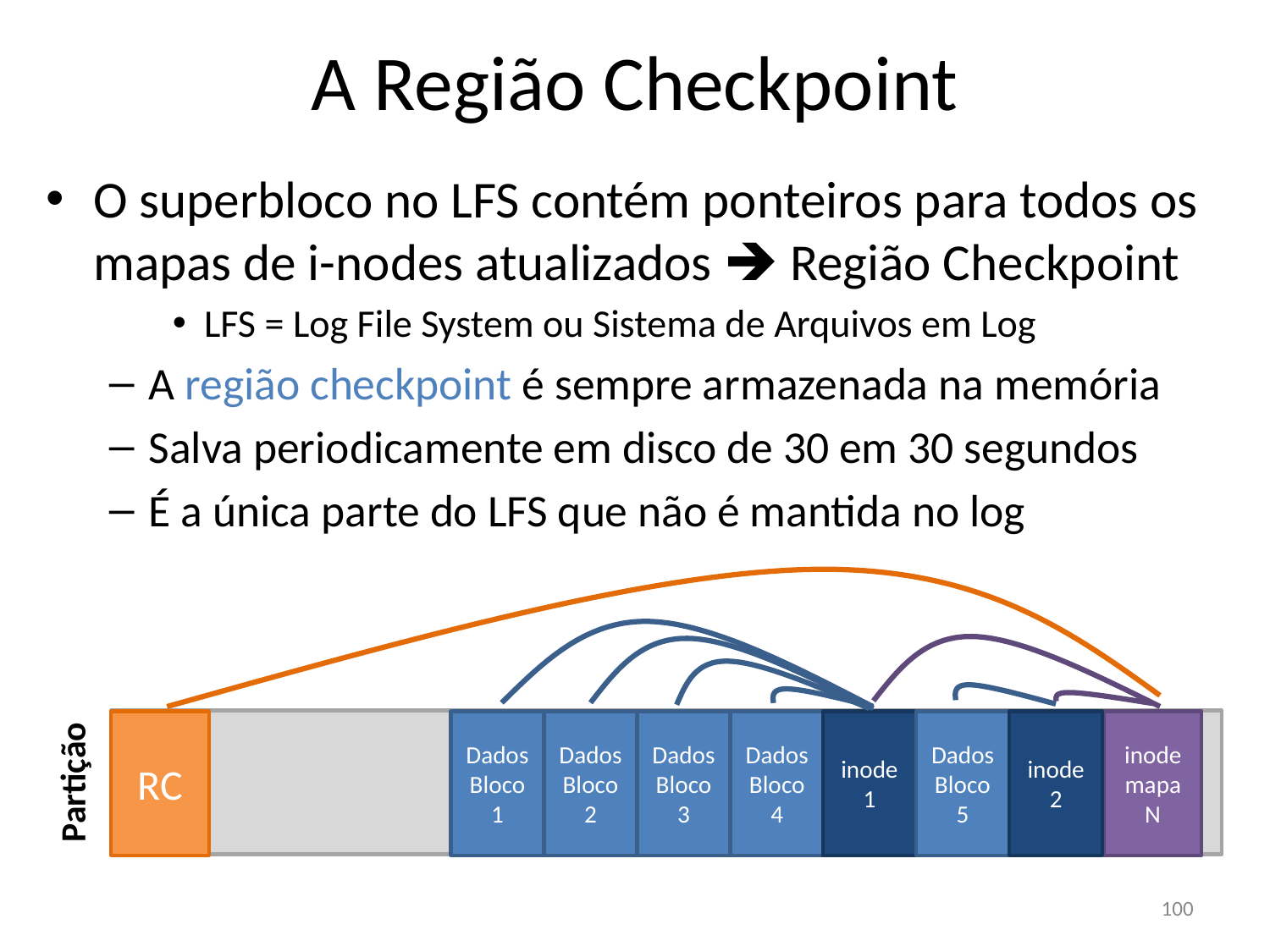

A Região Checkpoint
O superbloco no LFS contém ponteiros para todos os mapas de i-nodes atualizados 🡺 Região Checkpoint
LFS = Log File System ou Sistema de Arquivos em Log
A região checkpoint é sempre armazenada na memória
Salva periodicamente em disco de 30 em 30 segundos
É a única parte do LFS que não é mantida no log

RC
Dados Bloco 1
Dados Bloco 2
Dados Bloco 3
Dados Bloco 4
inode
1
Dados Bloco 5
inode
2
inode
mapa
N
Partição
100